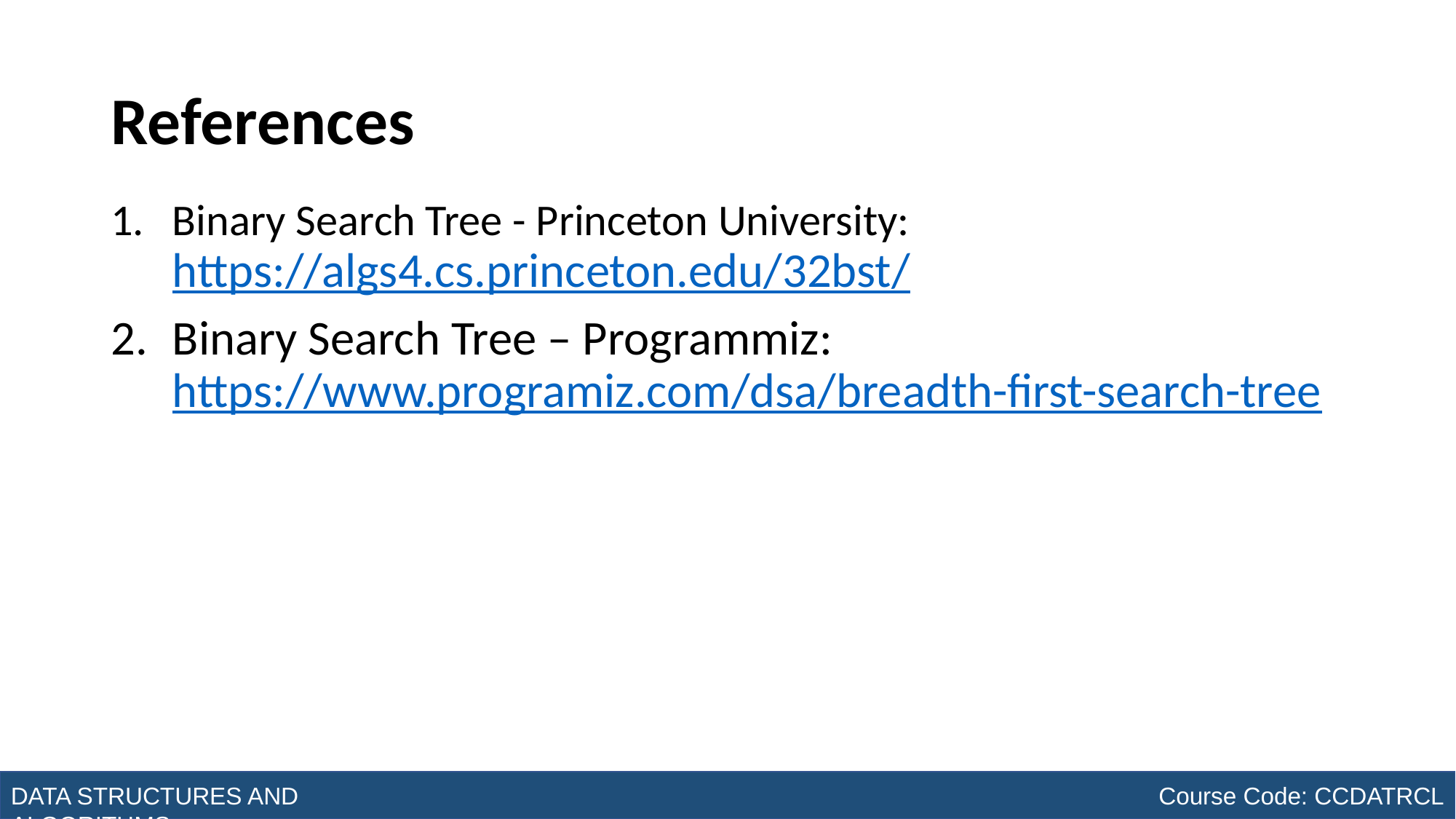

# References
Binary Search Tree - Princeton University: https://algs4.cs.princeton.edu/32bst/
Binary Search Tree – Programmiz: https://www.programiz.com/dsa/breadth-first-search-tree

Joseph Marvin R. Imperial
DATA STRUCTURES AND ALGORITHMS
NU College of Computing and Information Technologies
Course Code: CCDATRCL